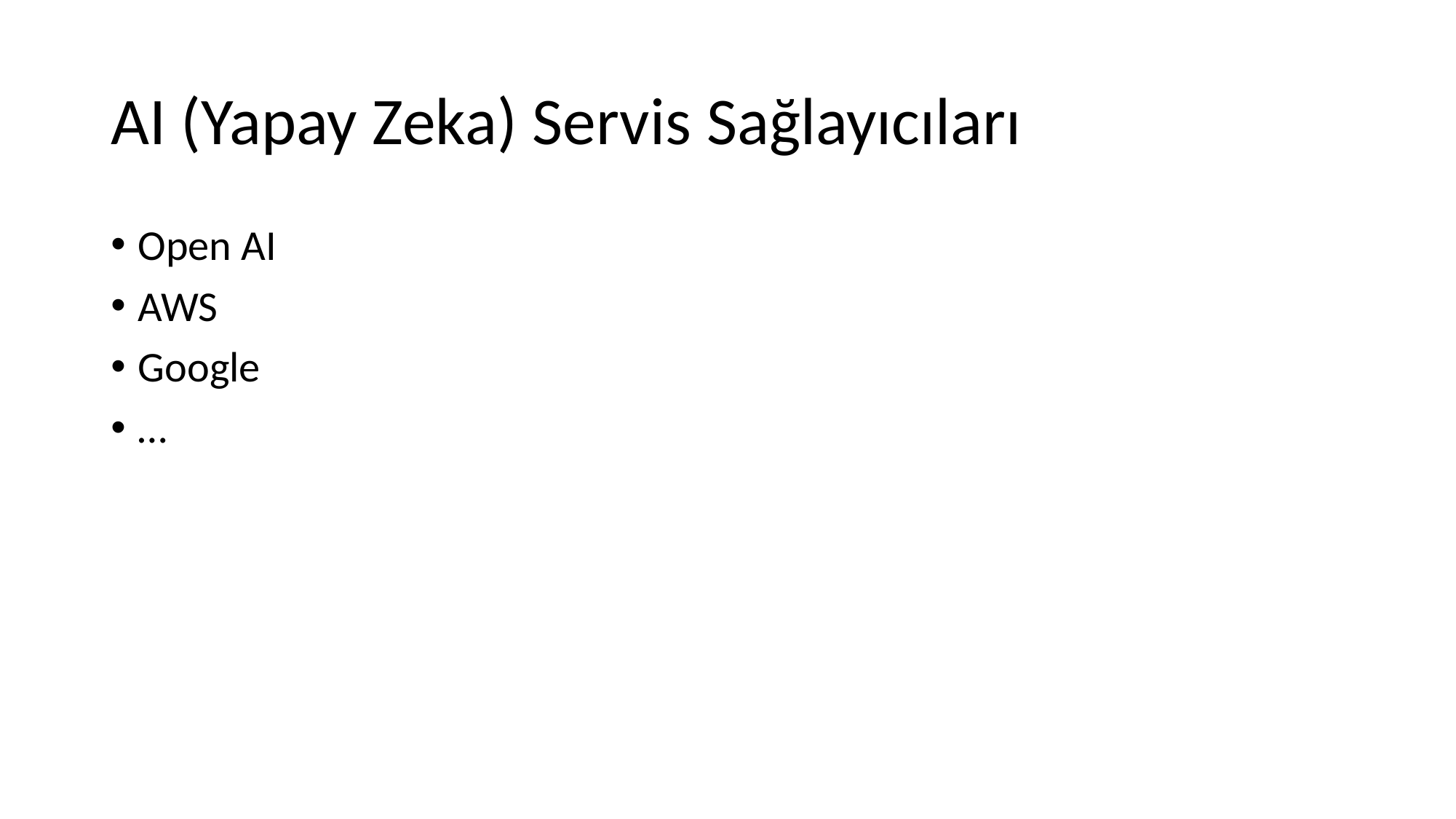

# AI (Yapay Zeka) Servis Sağlayıcıları
Open AI
AWS
Google
…